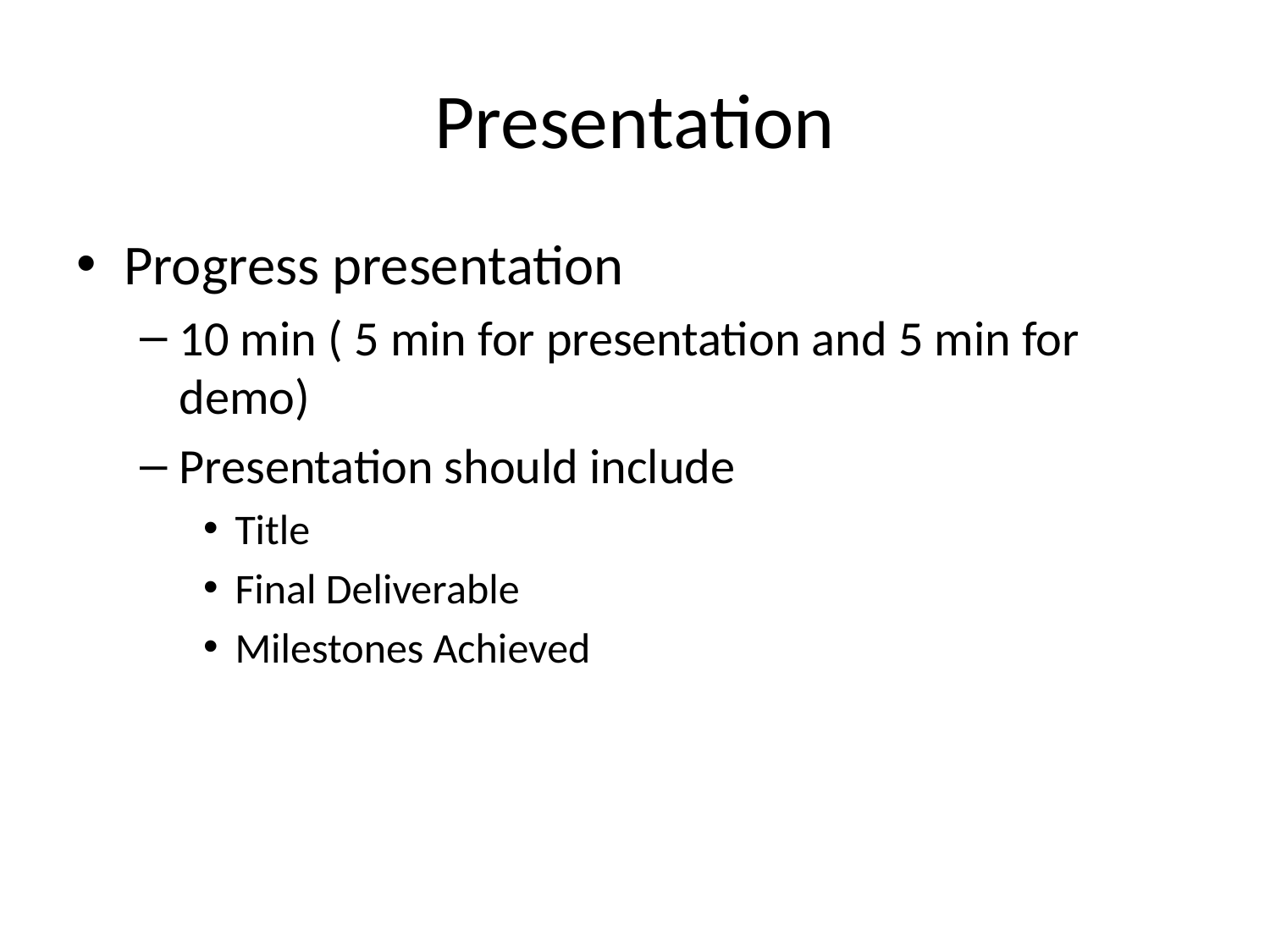

# Presentation
Progress presentation
10 min ( 5 min for presentation and 5 min for demo)
Presentation should include
Title
Final Deliverable
Milestones Achieved